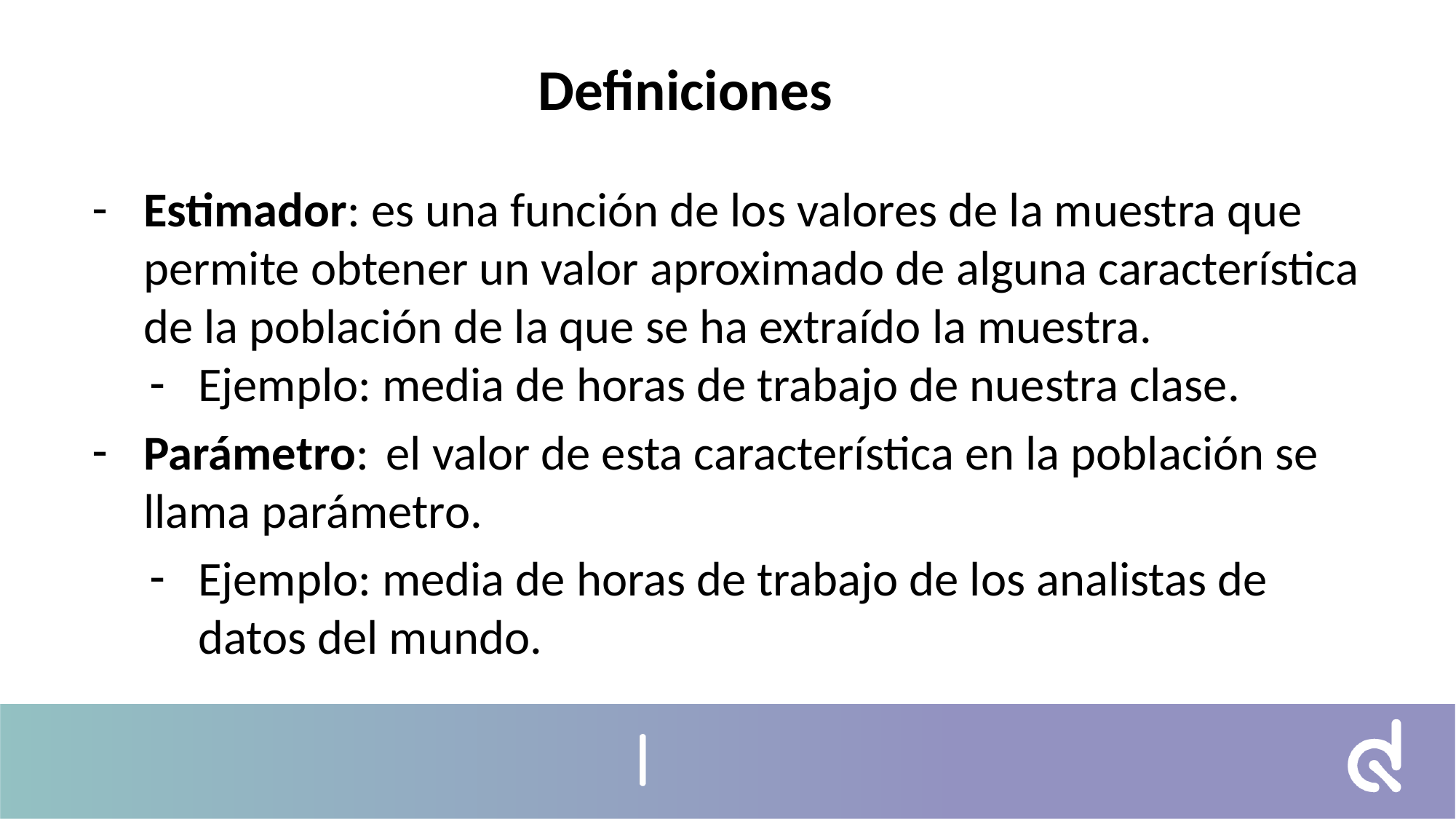

Definiciones
Estimador: es una función de los valores de la muestra que permite obtener un valor aproximado de alguna característica de la población de la que se ha extraído la muestra.
Ejemplo: media de horas de trabajo de nuestra clase.
Parámetro:  el valor de esta característica en la población se llama parámetro.
Ejemplo: media de horas de trabajo de los analistas de datos del mundo.